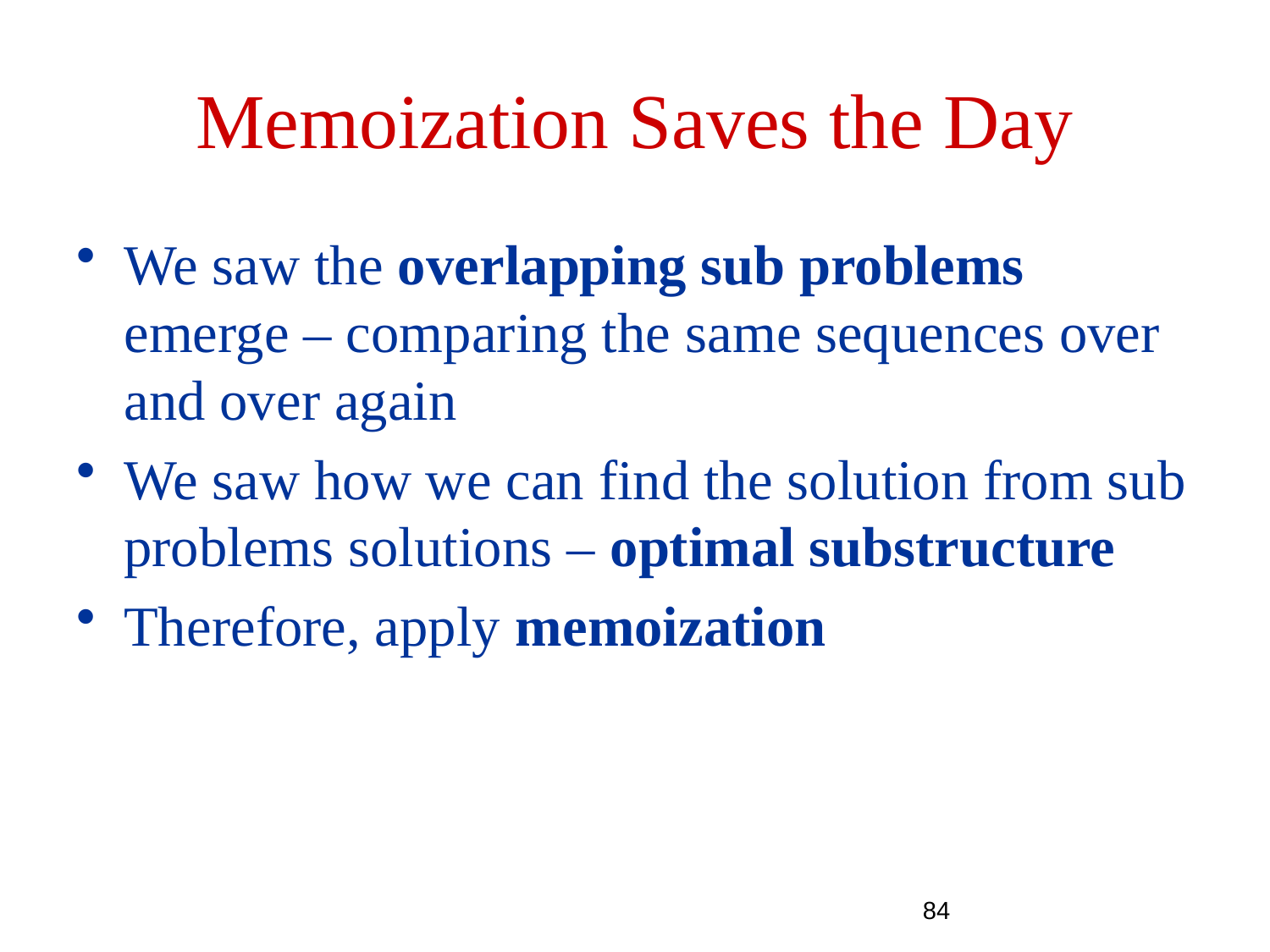

# Memoization Saves the Day
We saw the overlapping sub problems emerge – comparing the same sequences over and over again
We saw how we can find the solution from sub problems solutions – optimal substructure
Therefore, apply memoization

84